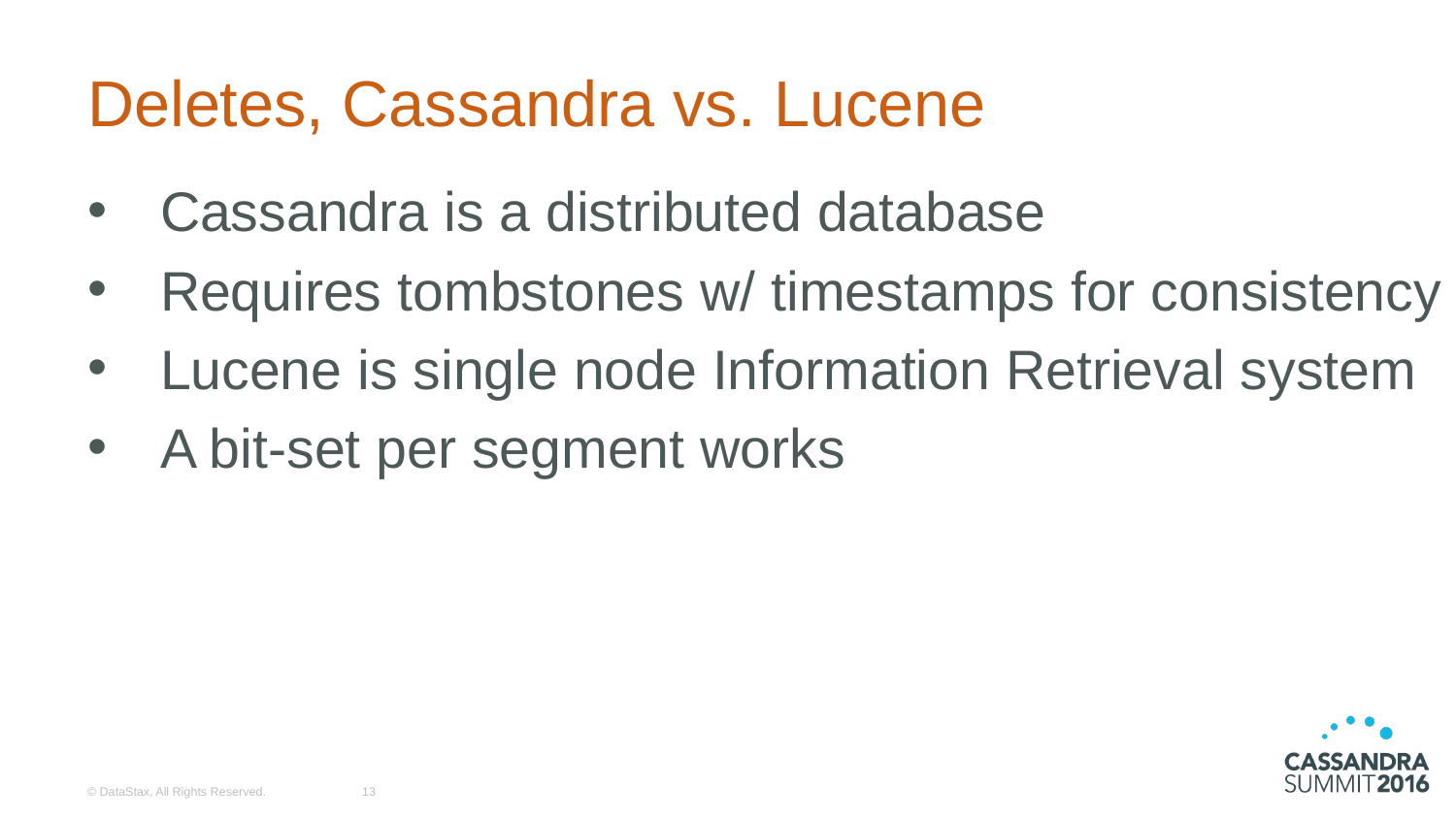

# Deletes, Cassandra vs. Lucene
Cassandra is a distributed database
Requires tombstones w/ timestamps for consistency
Lucene is single node Information Retrieval system
A bit-set per segment works

© DataStax, All Rights Reserved.
13